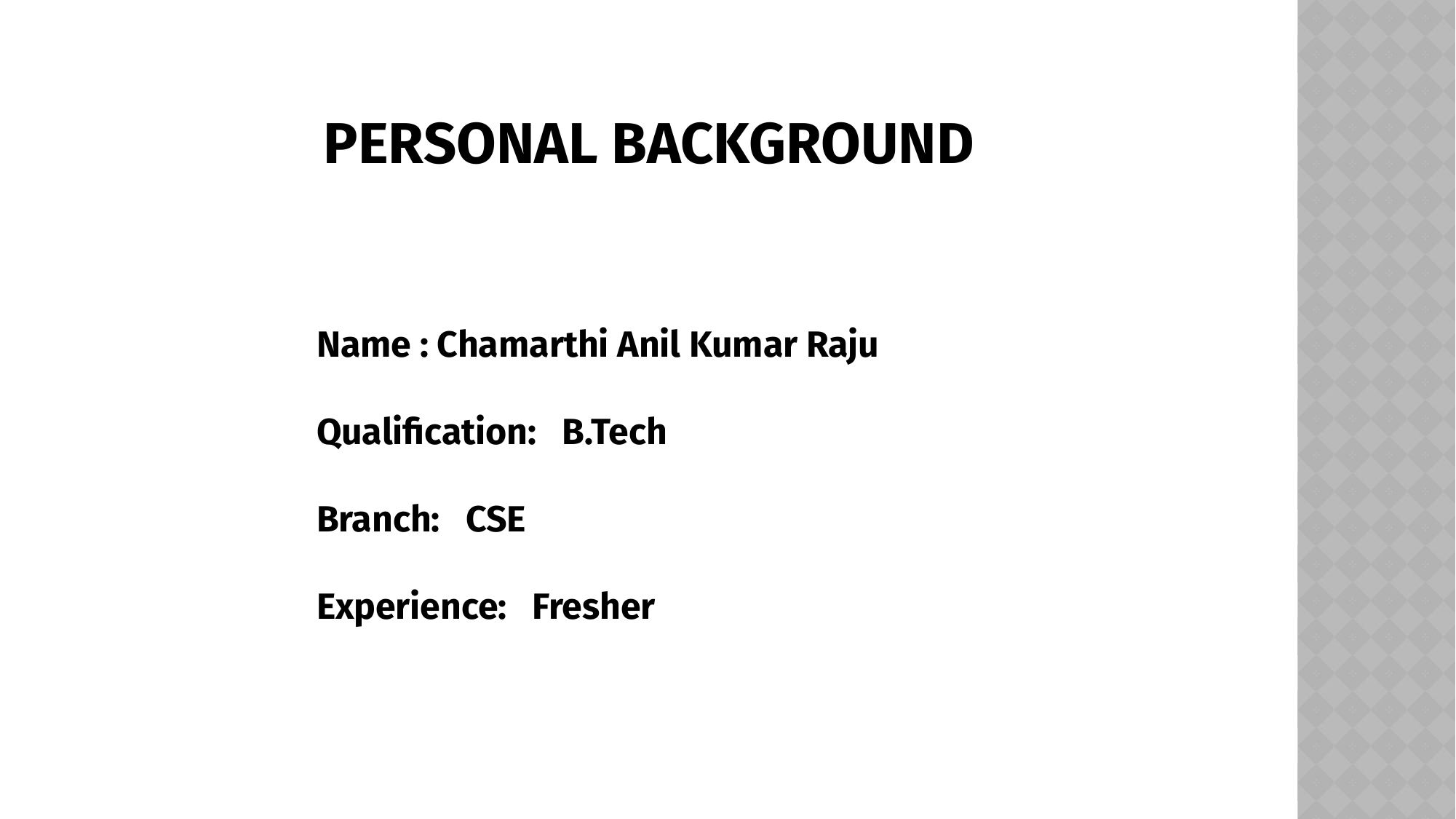

# Personal Background
Name : Chamarthi Anil Kumar Raju
Qualification:   B.Tech
Branch:   CSE
Experience:   Fresher